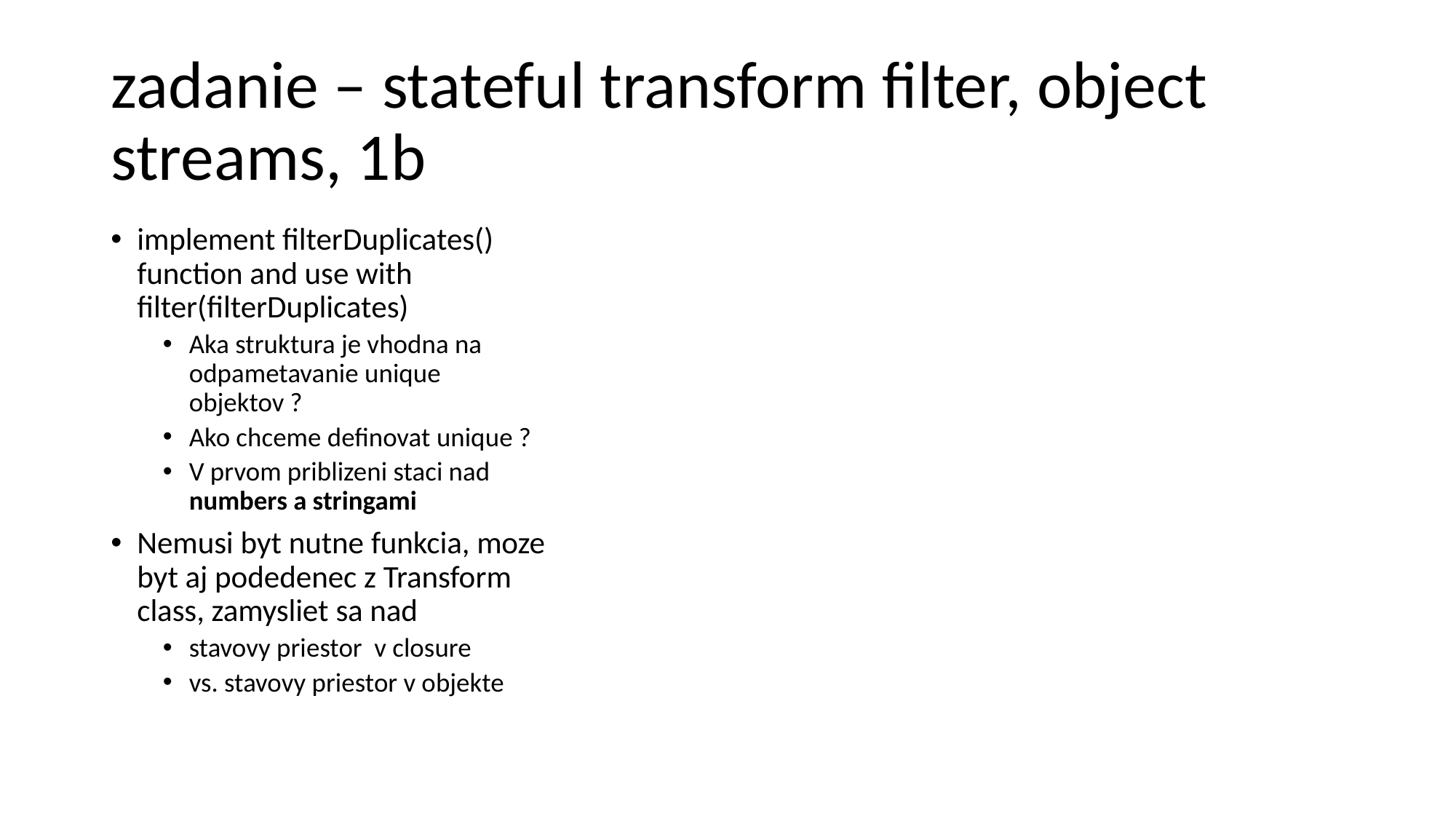

# zadanie – stateful transform filter, object streams, 1b
implement filterDuplicates() function and use with filter(filterDuplicates)
Aka struktura je vhodna na odpametavanie unique objektov ?
Ako chceme definovat unique ?
V prvom priblizeni staci nad numbers a stringami
Nemusi byt nutne funkcia, moze byt aj podedenec z Transform class, zamysliet sa nad
stavovy priestor  v closure
vs. stavovy priestor v objekte